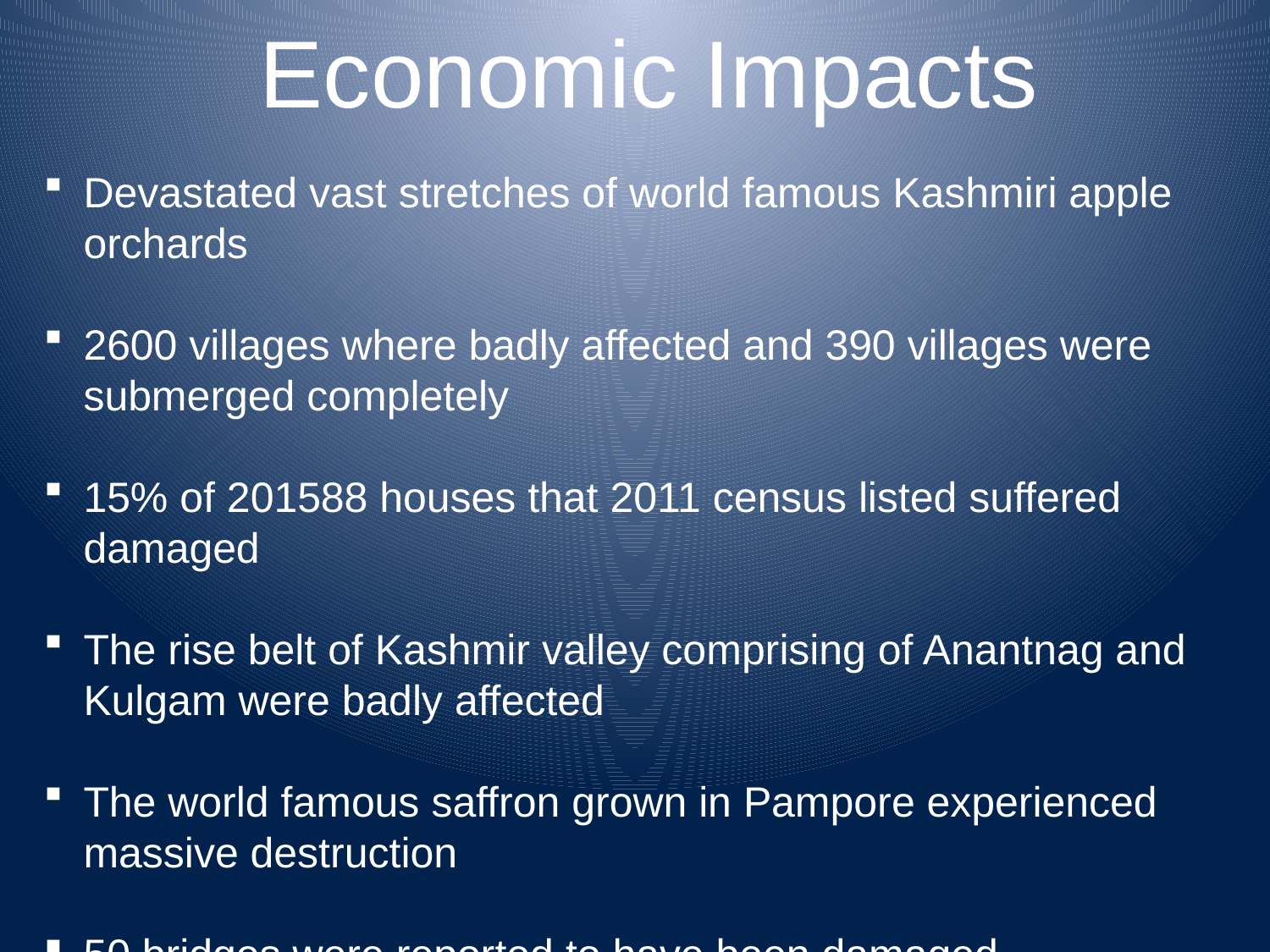

Economic Impacts

Devastated vast stretches of world famous Kashmiri apple orchards

2600 villages where badly affected and 390 villages were submerged completely

15% of 201588 houses that 2011 census listed suffered damaged

The rise belt of Kashmir valley comprising of Anantnag and Kulgam were badly affected

The world famous saffron grown in Pampore experienced massive destruction

50 bridges were reported to have been damaged